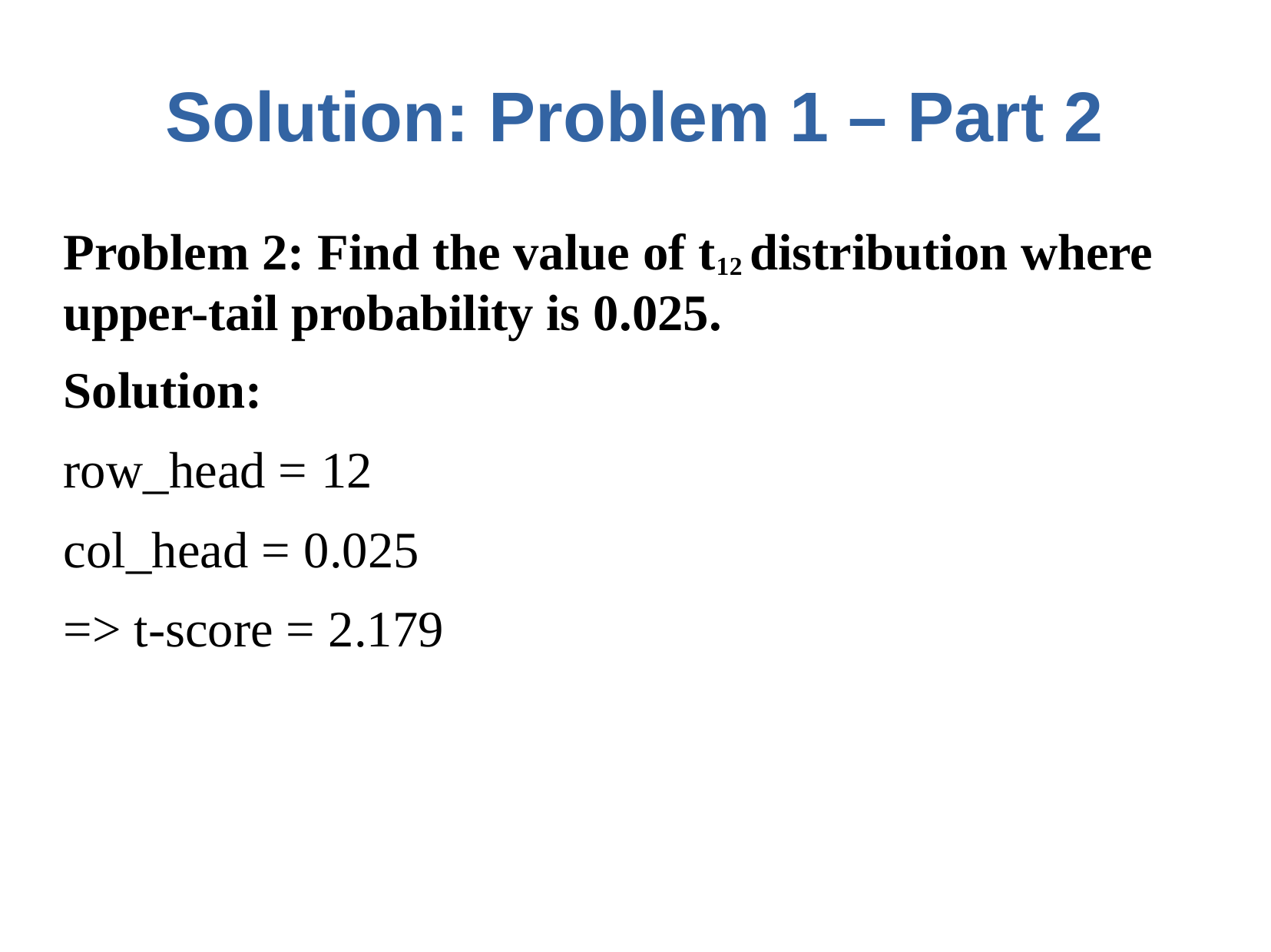

# Solution: Problem 1 – Part 2
Problem 2: Find the value of t12 distribution where  upper-tail probability is 0.025.
Solution:
row_head = 12
col_head = 0.025
=> t-score = 2.179